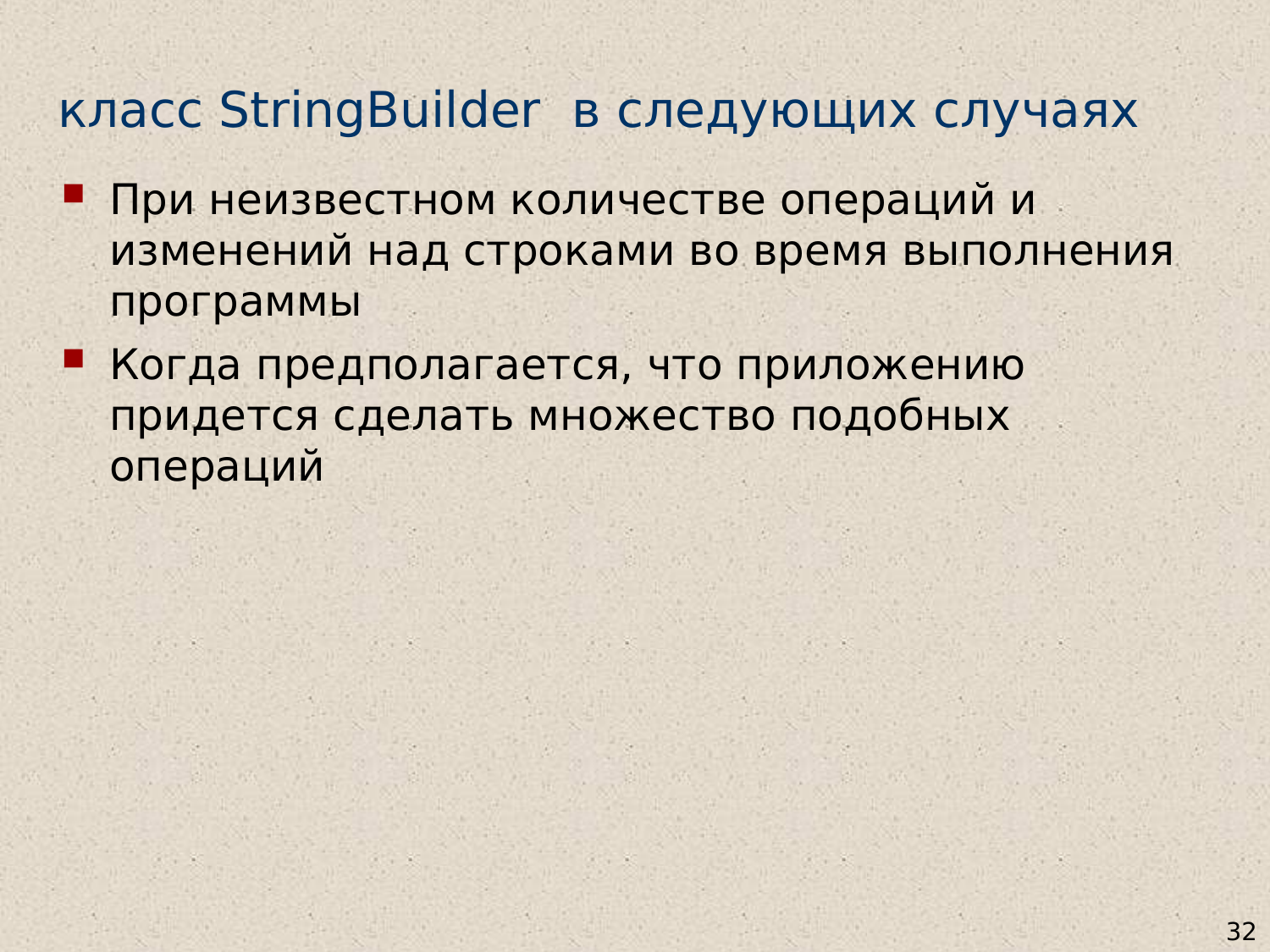

# класс StringBuilder  в следующих случаях
При неизвестном количестве операций и изменений над строками во время выполнения программы
Когда предполагается, что приложению придется сделать множество подобных операций
32